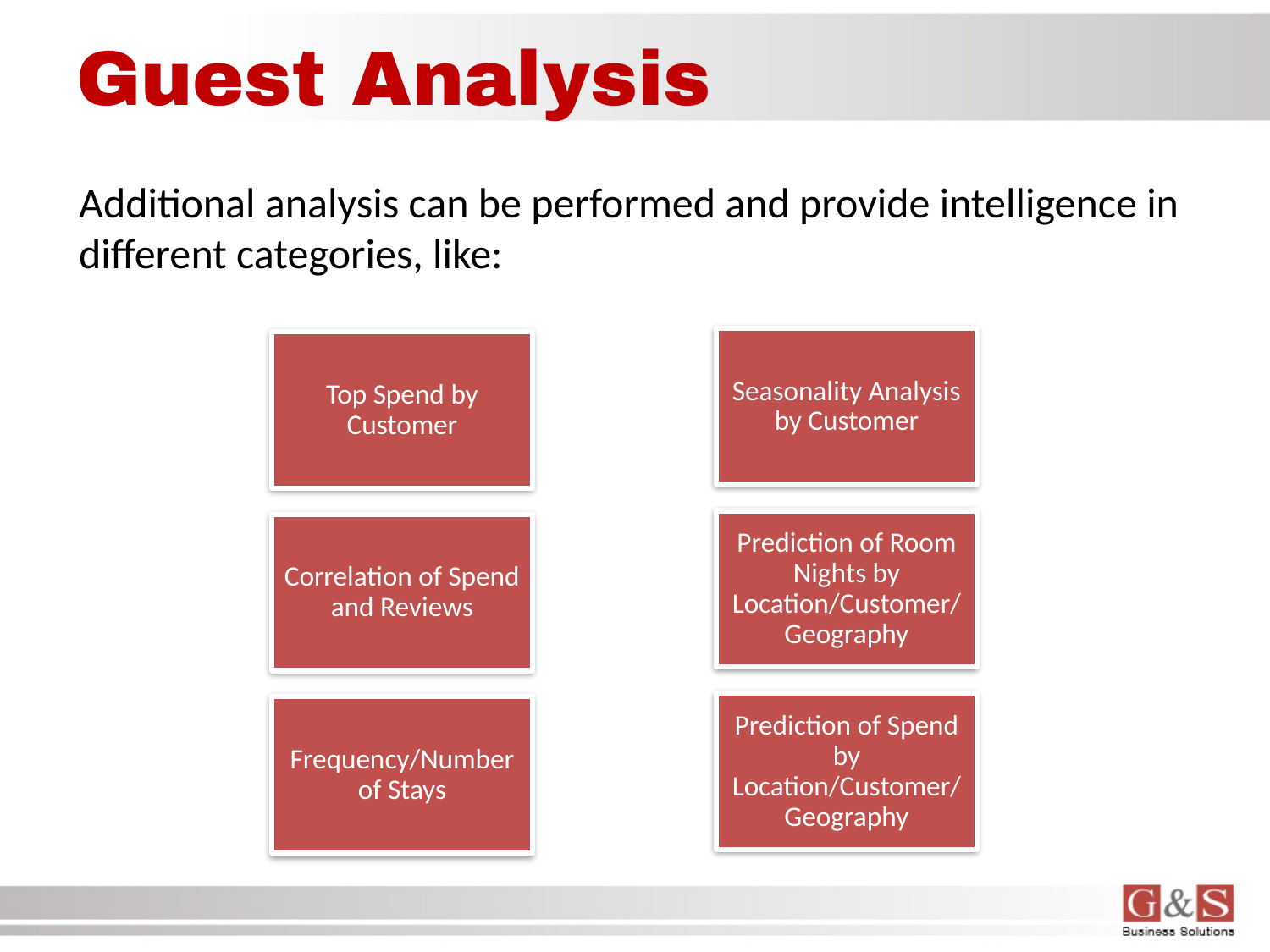

# Guest Analysis
Additional analysis can be performed and provide intelligence in different categories, like:

Seasonality Analysis by Customer
Prediction of Room Nights by Location/Customer/Geography
Prediction of Spend by Location/Customer/Geography
Top Spend by Customer
Correlation of Spend and Reviews
Frequency/Number of Stays